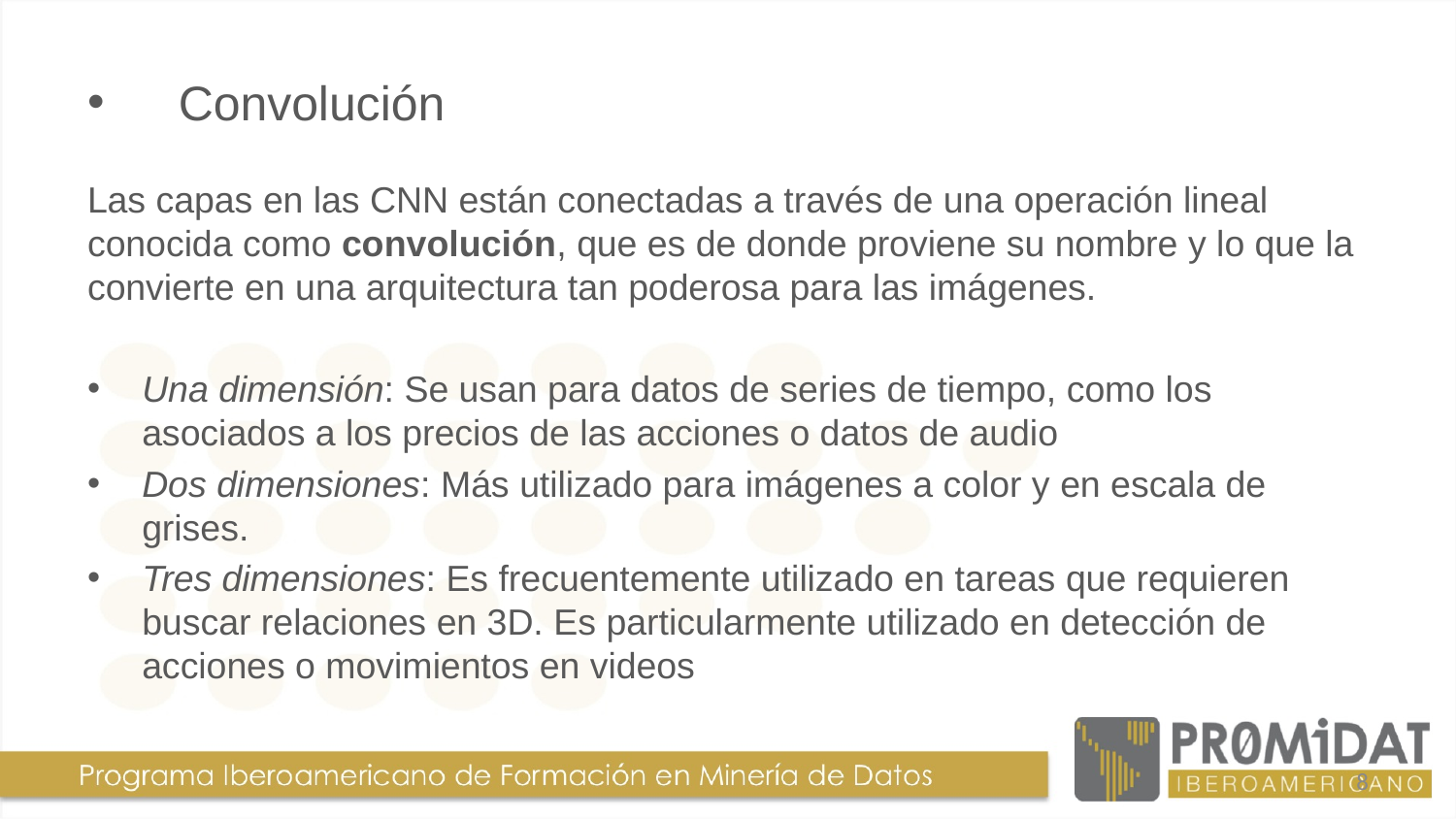

# Convolución
Las capas en las CNN están conectadas a través de una operación lineal conocida como convolución, que es de donde proviene su nombre y lo que la convierte en una arquitectura tan poderosa para las imágenes.

Una dimensión: Se usan para datos de series de tiempo, como los asociados a los precios de las acciones o datos de audio
Dos dimensiones: Más utilizado para imágenes a color y en escala de grises.
Tres dimensiones: Es frecuentemente utilizado en tareas que requieren buscar relaciones en 3D. Es particularmente utilizado en detección de acciones o movimientos en videos
8